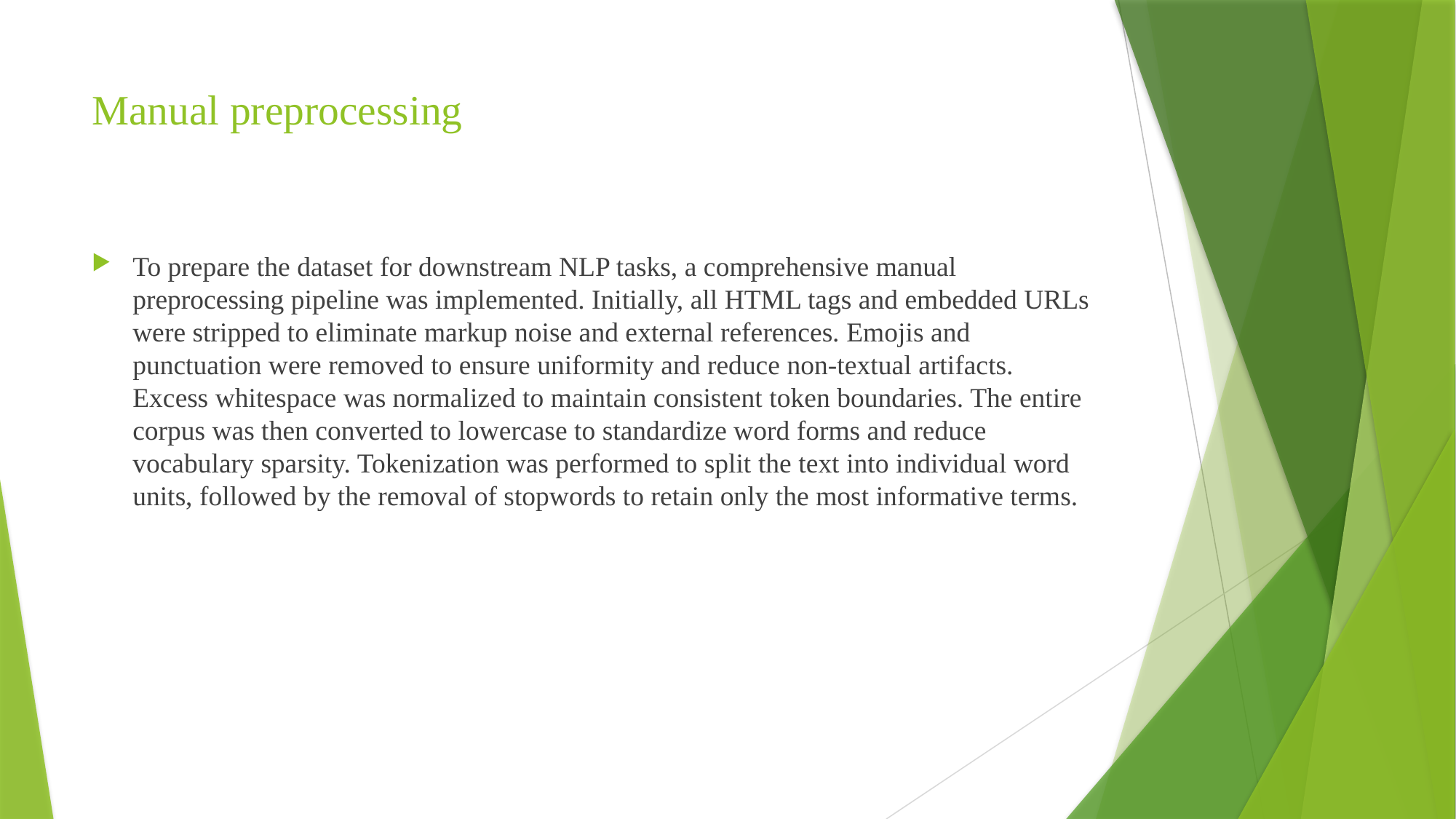

In TB datasets, normal cases often outnumber TB-positive cases, leading to biased model predictions.

# Manual preprocessing
To prepare the dataset for downstream NLP tasks, a comprehensive manual preprocessing pipeline was implemented. Initially, all HTML tags and embedded URLs were stripped to eliminate markup noise and external references. Emojis and punctuation were removed to ensure uniformity and reduce non-textual artifacts. Excess whitespace was normalized to maintain consistent token boundaries. The entire corpus was then converted to lowercase to standardize word forms and reduce vocabulary sparsity. Tokenization was performed to split the text into individual word units, followed by the removal of stopwords to retain only the most informative terms.